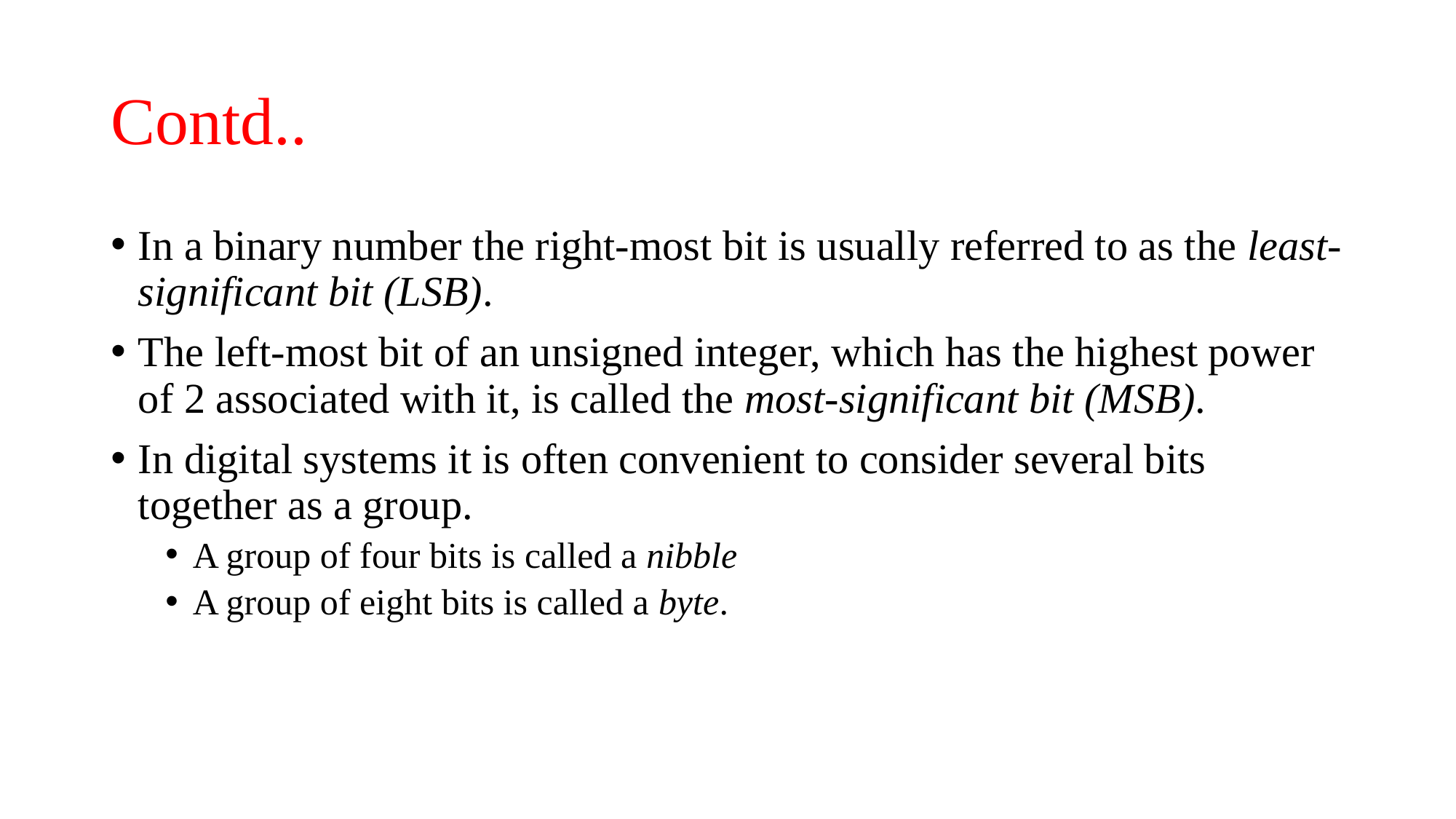

# Contd..
In a binary number the right-most bit is usually referred to as the least-significant bit (LSB).
The left-most bit of an unsigned integer, which has the highest power of 2 associated with it, is called the most-significant bit (MSB).
In digital systems it is often convenient to consider several bits together as a group.
A group of four bits is called a nibble
A group of eight bits is called a byte.